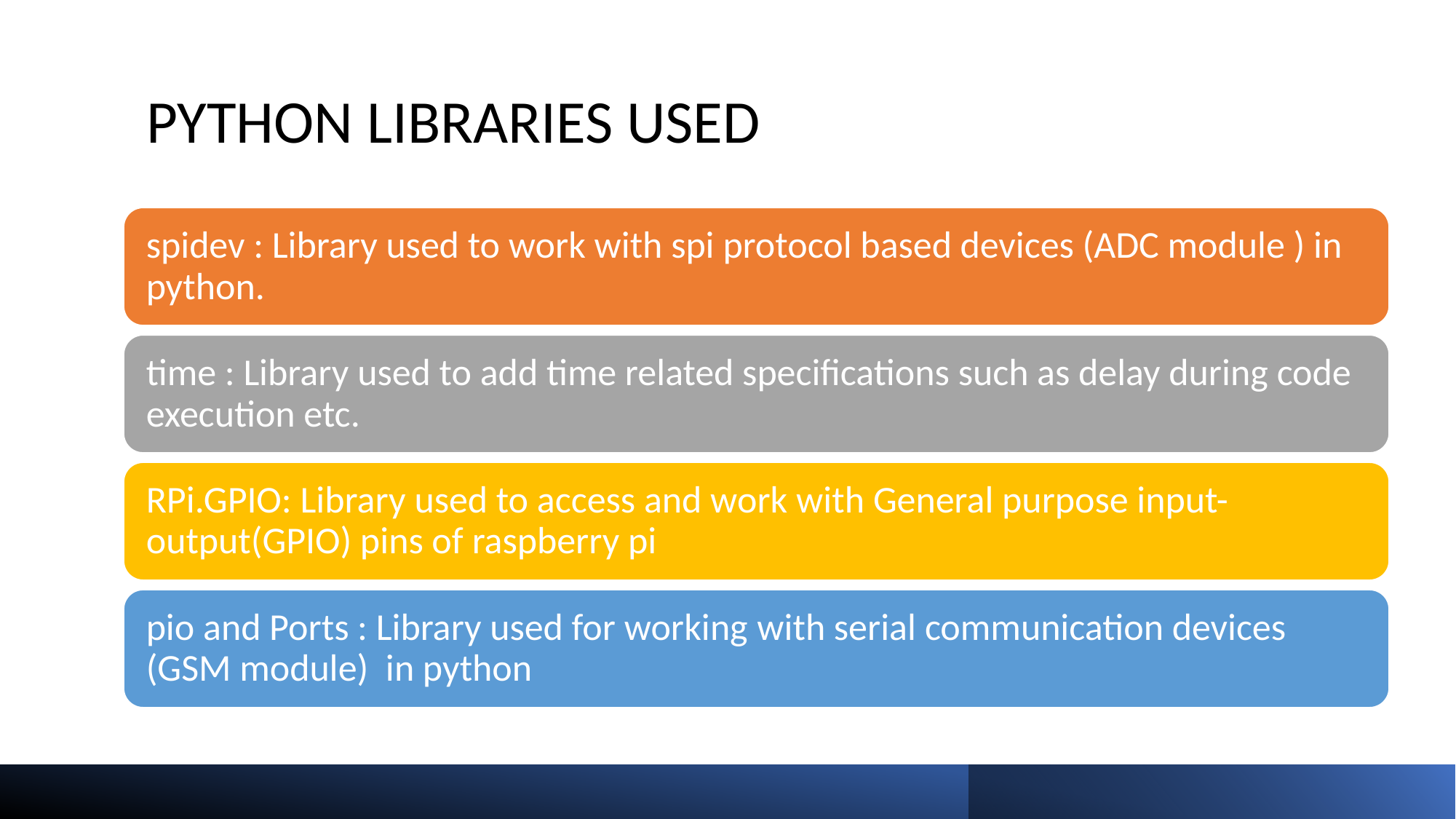

# PYTHON LIBRARIES USED
spidev : Library used to work with spi protocol based devices (ADC module ) in python.
time : Library used to add time related specifications such as delay during code execution etc.
RPi.GPIO: Library used to access and work with General purpose input-output(GPIO) pins of raspberry pi
pio and Ports : Library used for working with serial communication devices (GSM module)  in python